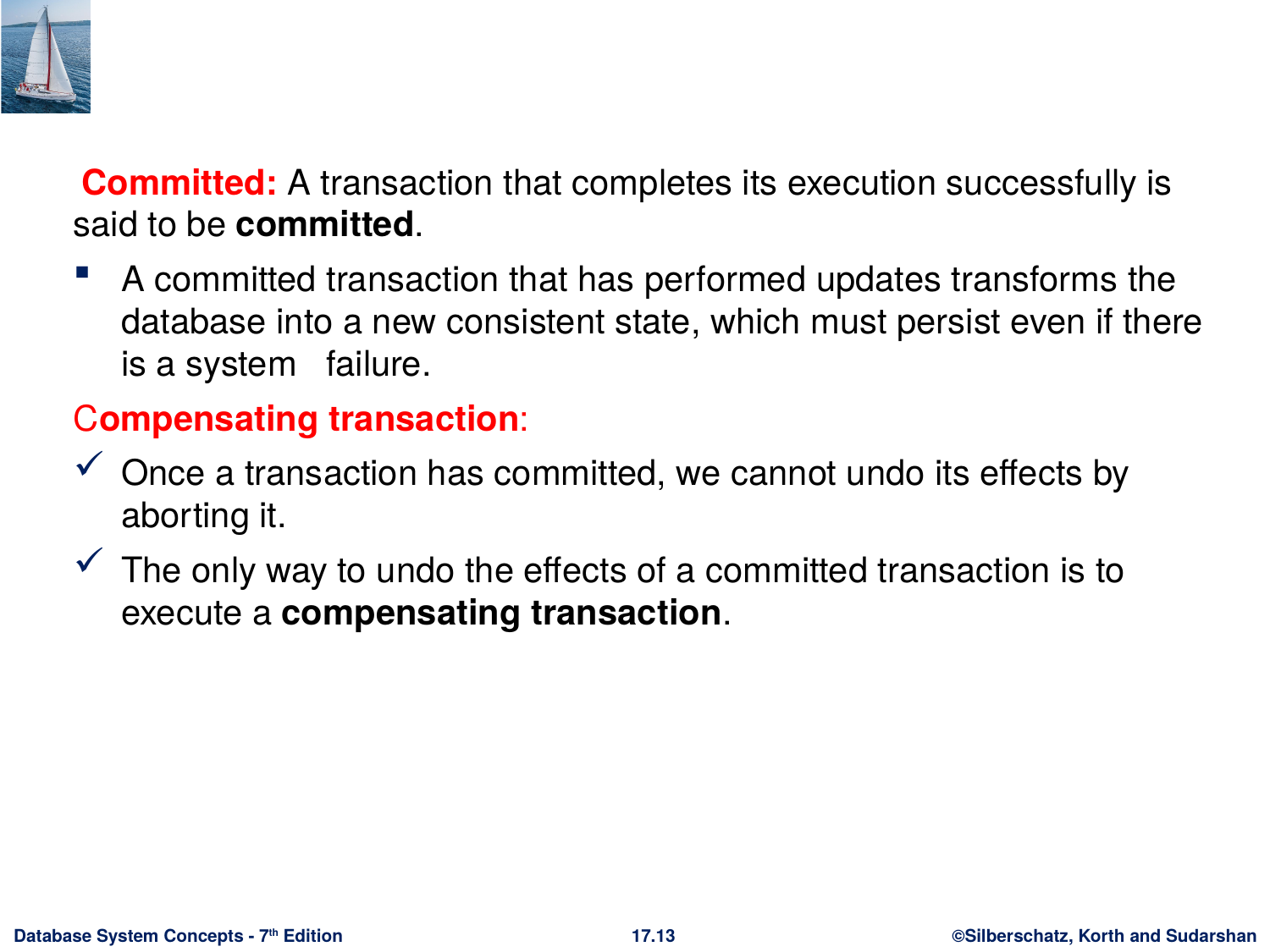

#
 Committed: A transaction that completes its execution successfully is said to be committed.
A committed transaction that has performed updates transforms the database into a new consistent state, which must persist even if there is a system   failure.
Compensating transaction:
Once a transaction has committed, we cannot undo its effects by aborting it.
The only way to undo the effects of a committed transaction is to execute a compensating transaction.